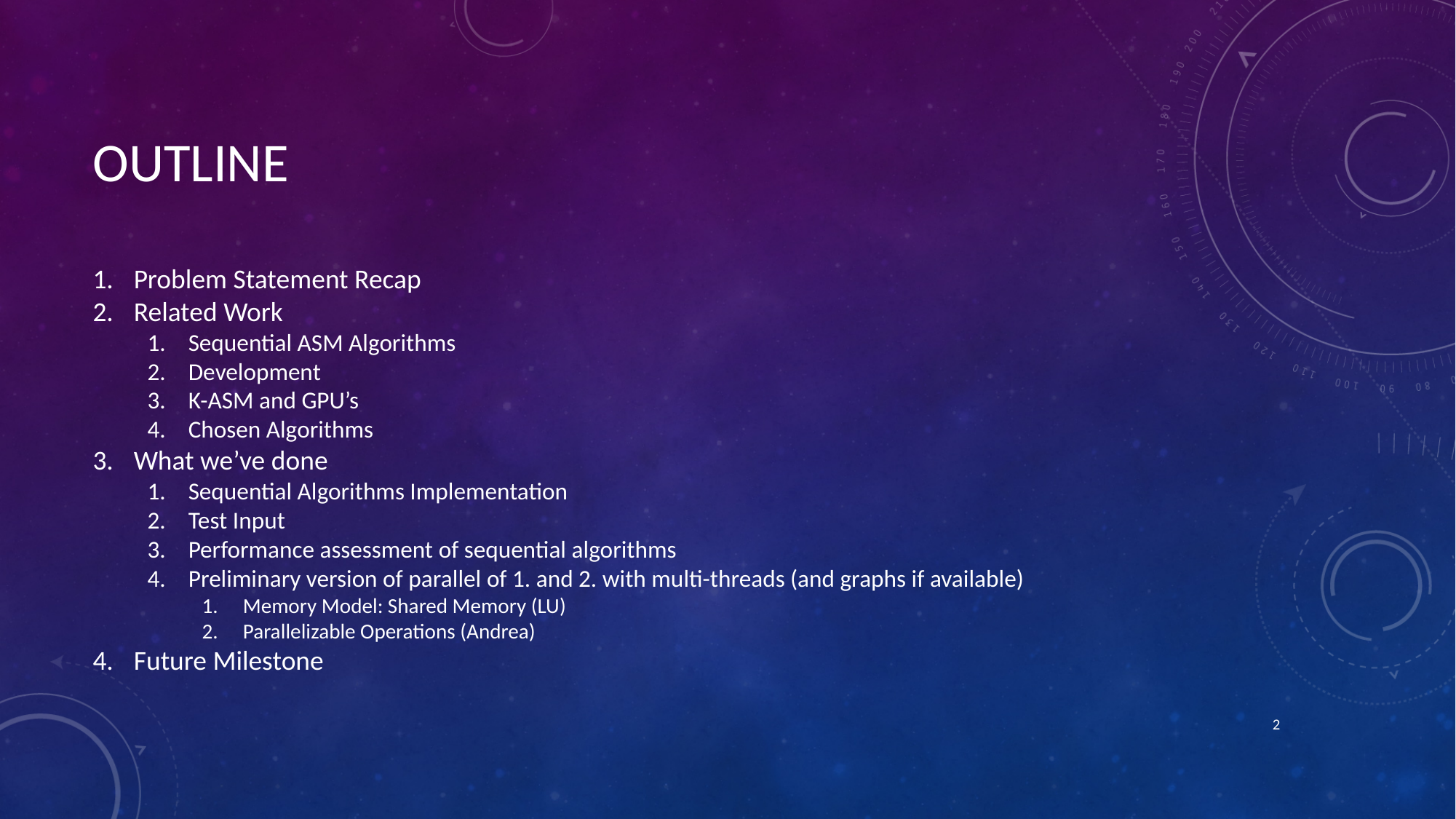

# Outline
Problem Statement Recap
Related Work
Sequential ASM Algorithms
Development
K-ASM and GPU’s
Chosen Algorithms
What we’ve done
Sequential Algorithms Implementation
Test Input
Performance assessment of sequential algorithms
Preliminary version of parallel of 1. and 2. with multi-threads (and graphs if available)
Memory Model: Shared Memory (LU)
Parallelizable Operations (Andrea)
Future Milestone

2